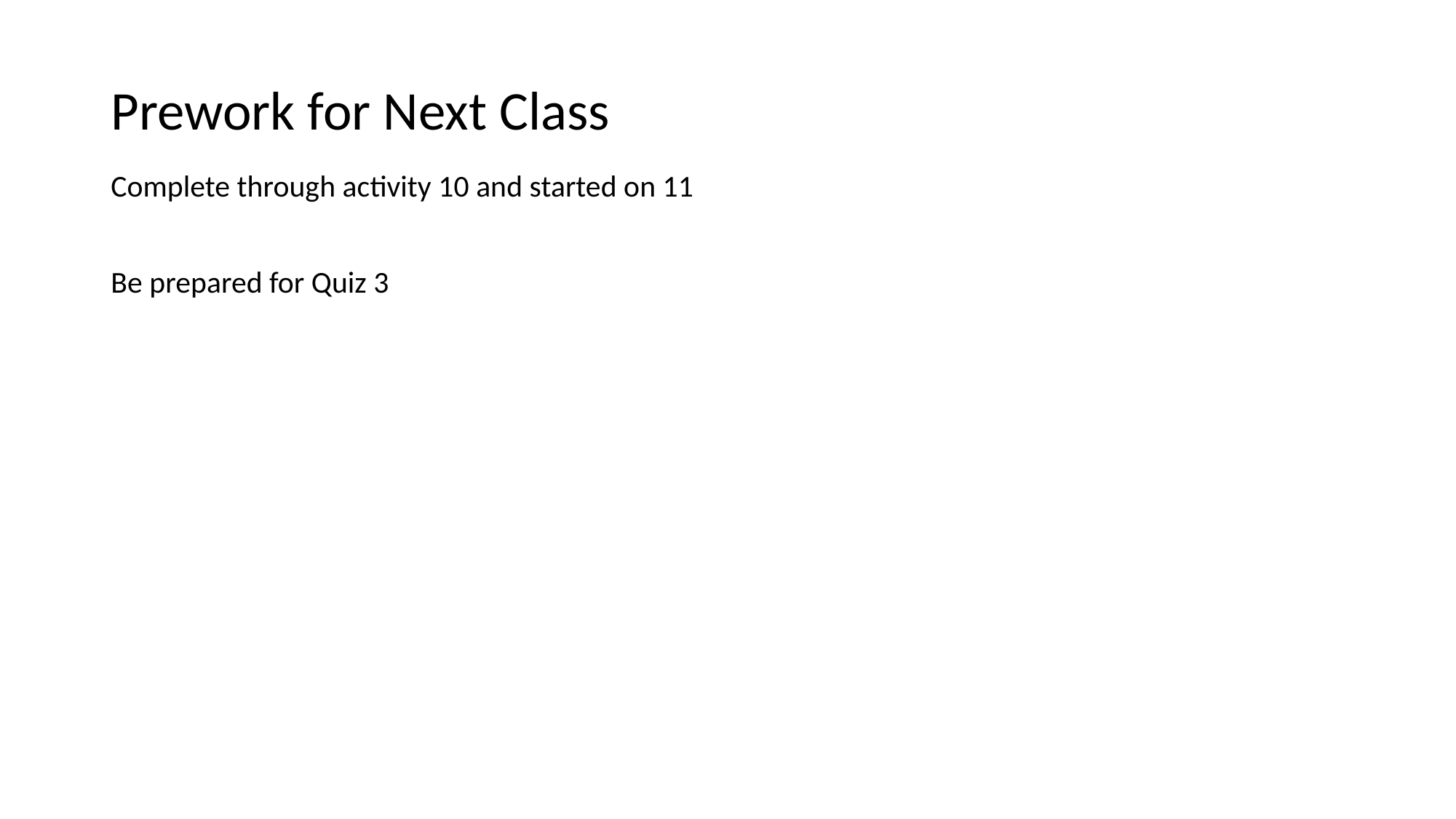

# Prework for Next Class
Complete through activity 10 and started on 11

Be prepared for Quiz 3